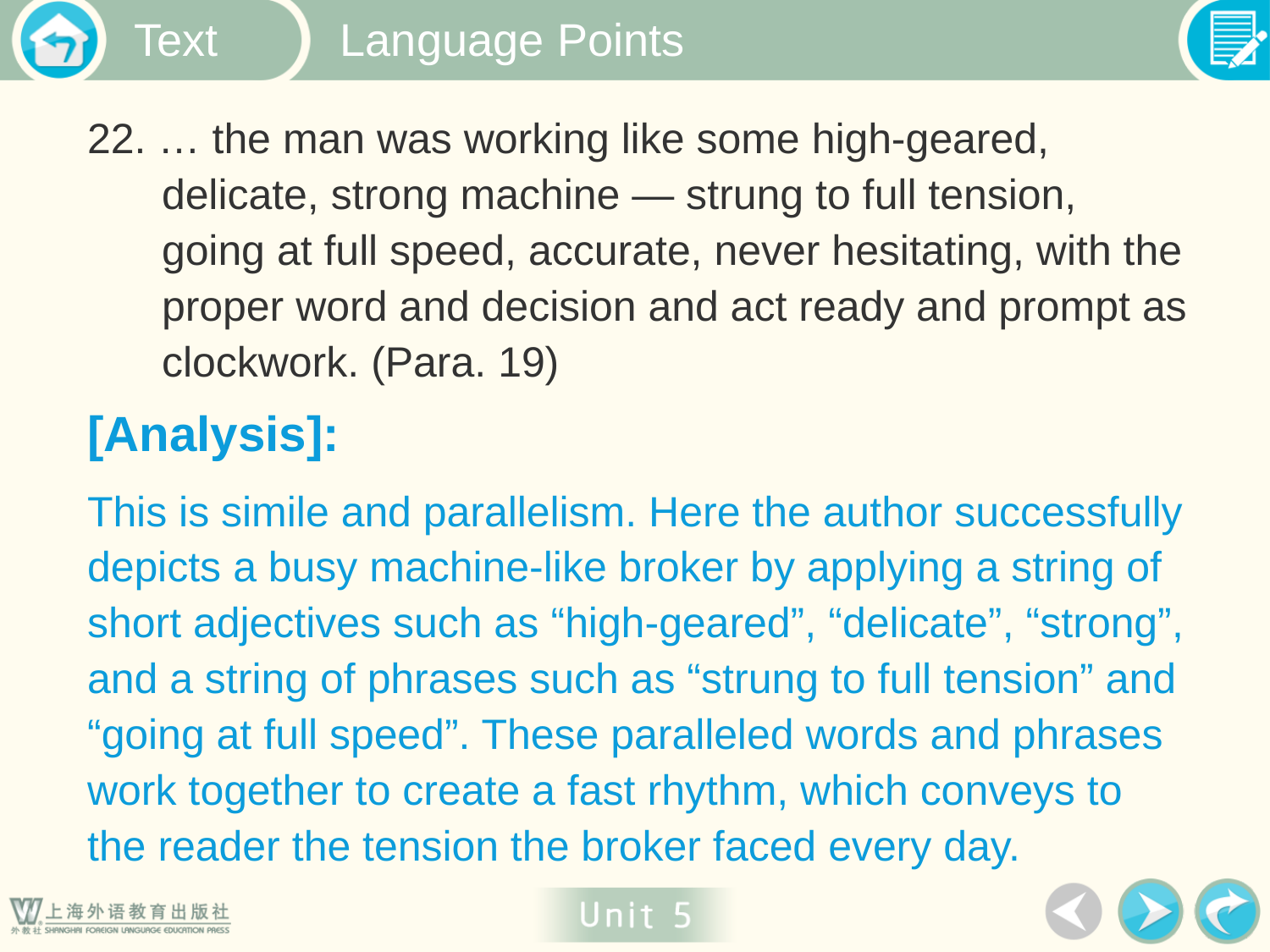

Language Points

22. … the man was working like some high-geared, delicate, strong machine — strung to full tension, going at full speed, accurate, never hesitating, with the proper word and decision and act ready and prompt as clockwork. (Para. 19)
[Analysis]:
This is simile and parallelism. Here the author successfully depicts a busy machine-like broker by applying a string of short adjectives such as “high-geared”, “delicate”, “strong”, and a string of phrases such as “strung to full tension” and “going at full speed”. These paralleled words and phrases work together to create a fast rhythm, which conveys to the reader the tension the broker faced every day.